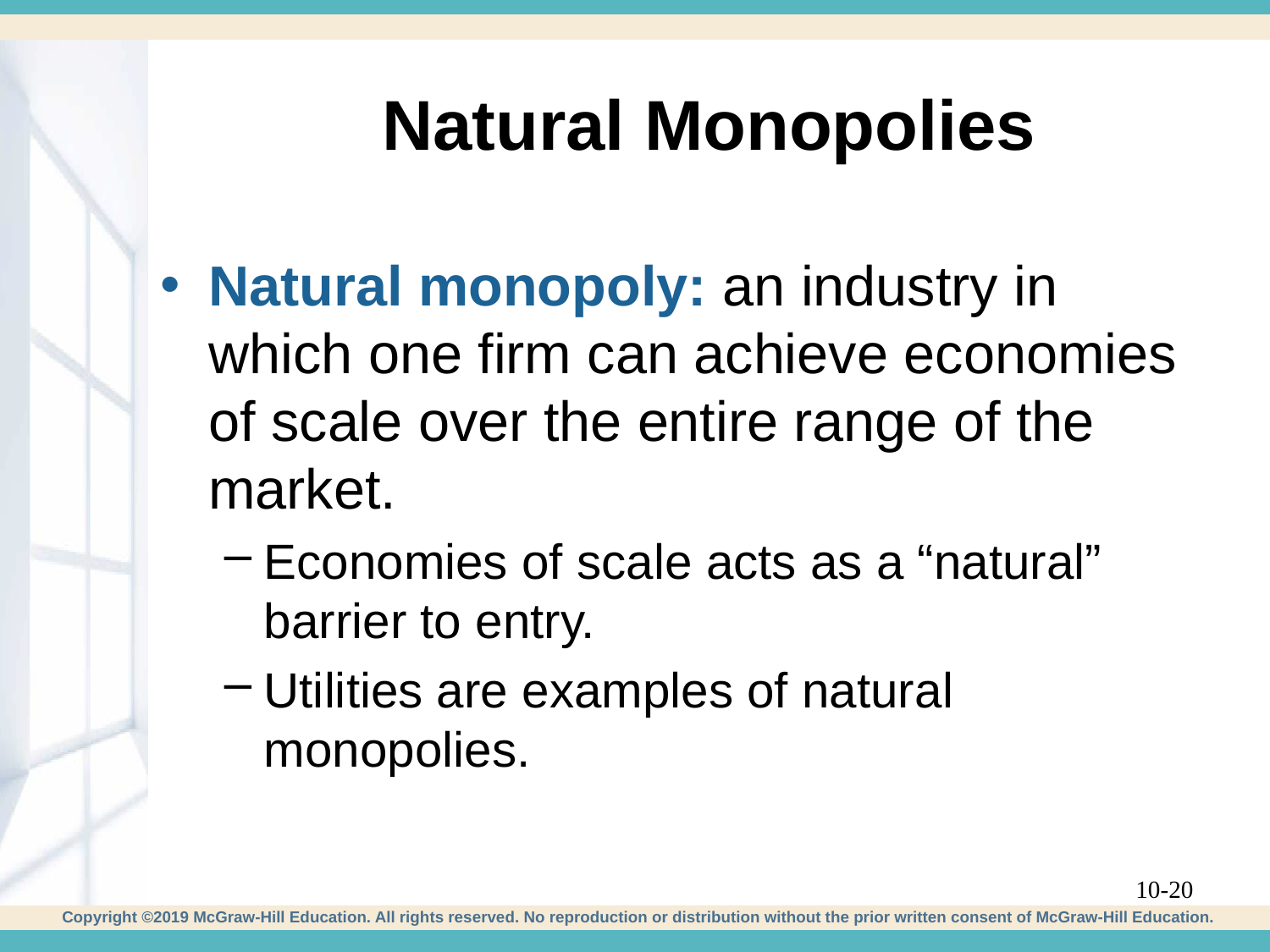

# Natural Monopolies
Natural monopoly: an industry in which one firm can achieve economies of scale over the entire range of the market.
Economies of scale acts as a “natural” barrier to entry.
Utilities are examples of natural monopolies.
10-20